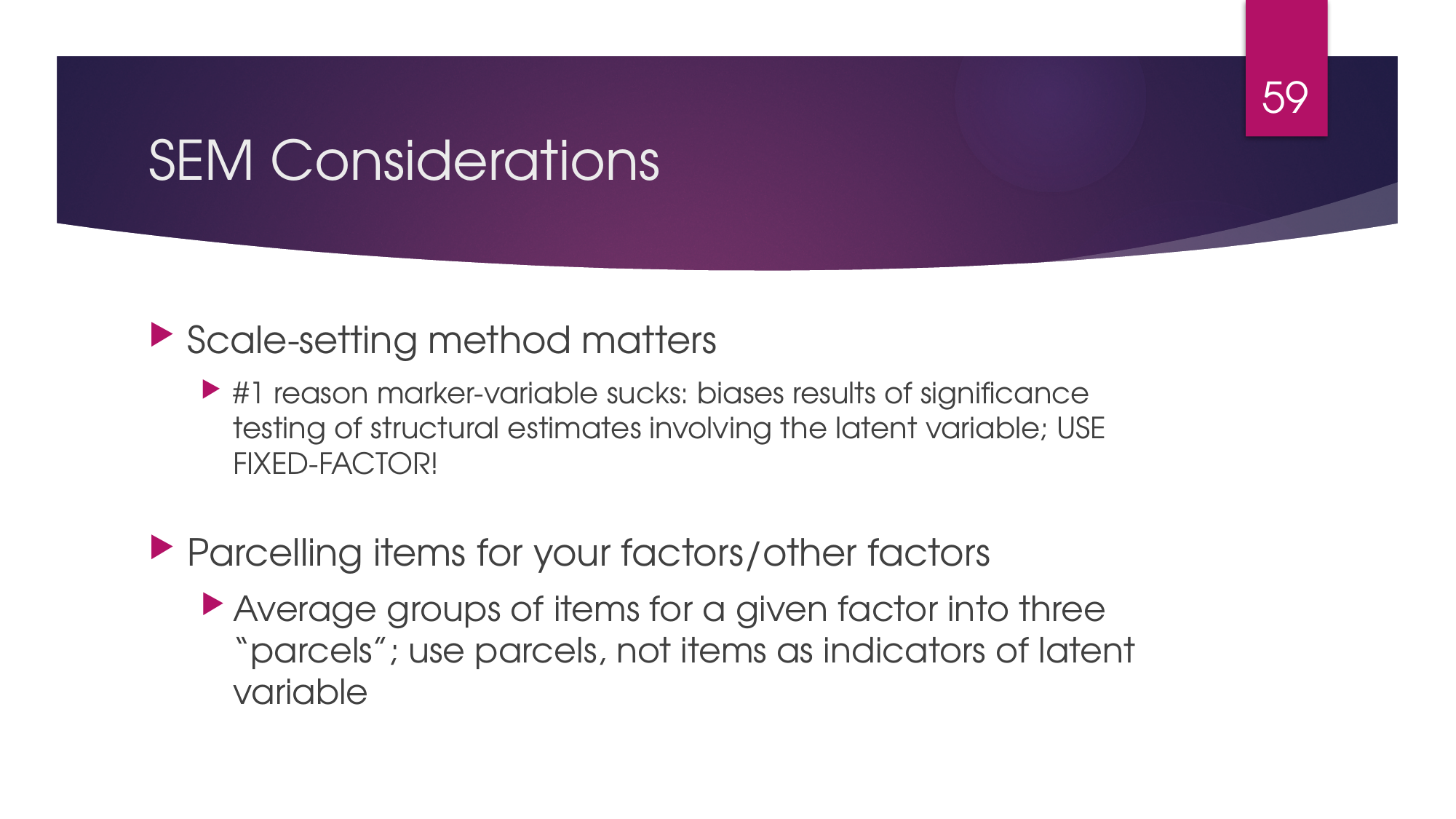

59
# SEM Considerations
Scale-setting method matters
#1 reason marker-variable sucks: biases results of significance testing of structural estimates involving the latent variable; USE FIXED-FACTOR!
Parcelling items for your factors/other factors
Average groups of items for a given factor into three “parcels”; use parcels, not items as indicators of latent variable